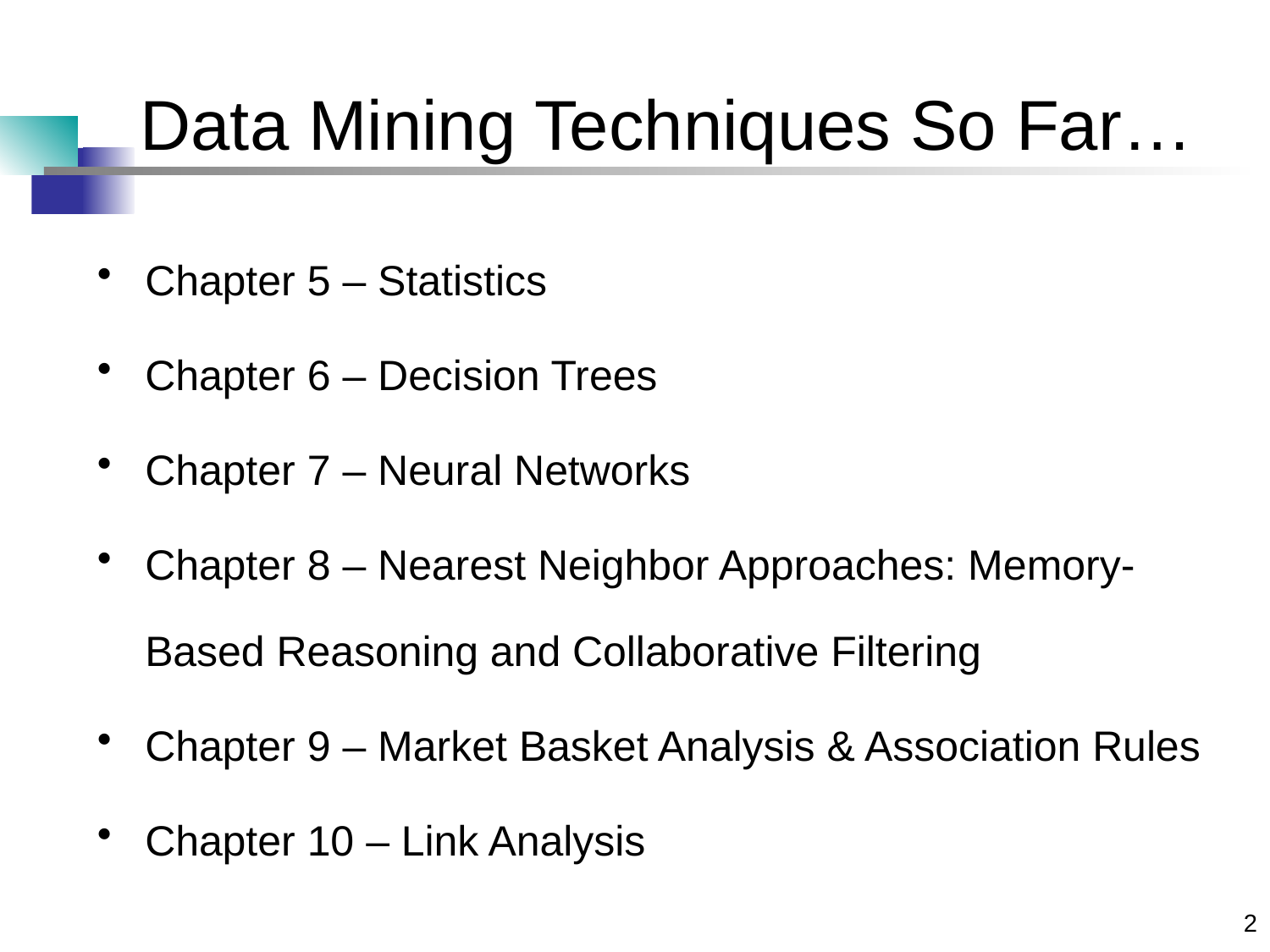

# Data Mining Techniques So Far…
Chapter 5 – Statistics
Chapter 6 – Decision Trees
Chapter 7 – Neural Networks
Chapter 8 – Nearest Neighbor Approaches: Memory-Based Reasoning and Collaborative Filtering
Chapter 9 – Market Basket Analysis & Association Rules
Chapter 10 – Link Analysis